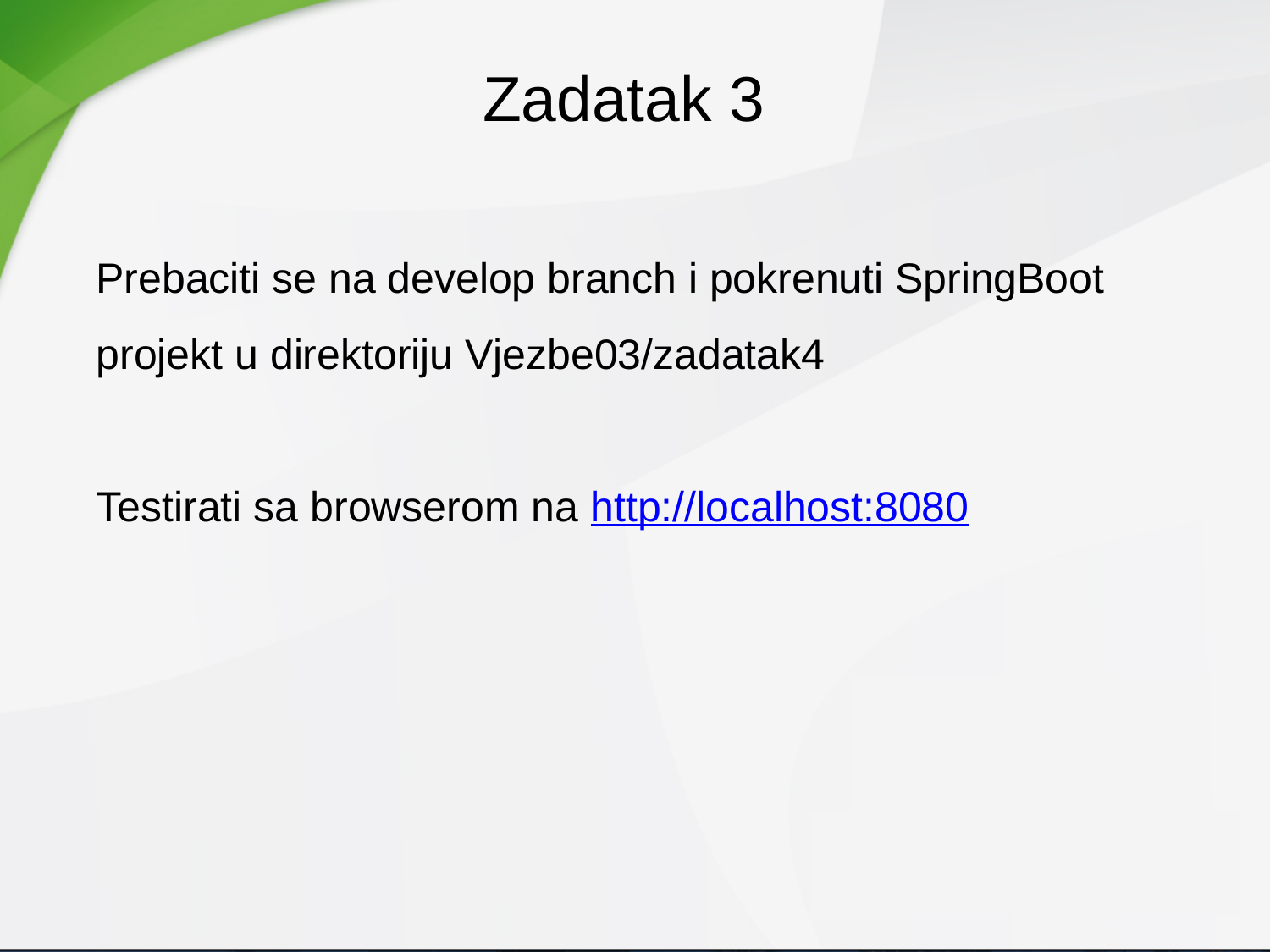

Zadatak 3
Prebaciti se na develop branch i pokrenuti SpringBoot projekt u direktoriju Vjezbe03/zadatak4

Testirati sa browserom na http://localhost:8080